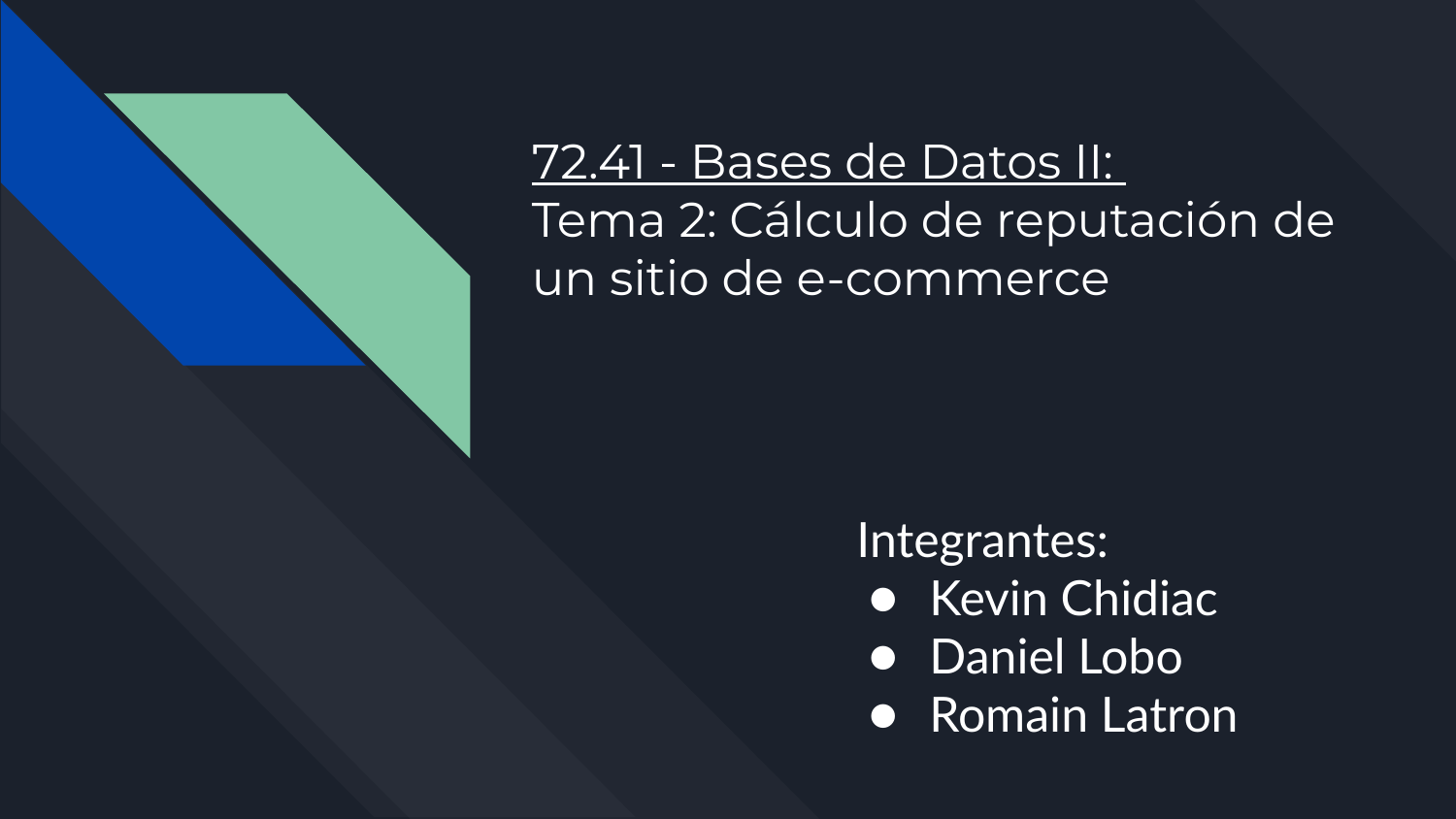

# 72.41 - Bases de Datos II:
Tema 2: Cálculo de reputación de un sitio de e-commerce
Integrantes:
Kevin Chidiac
Daniel Lobo
Romain Latron